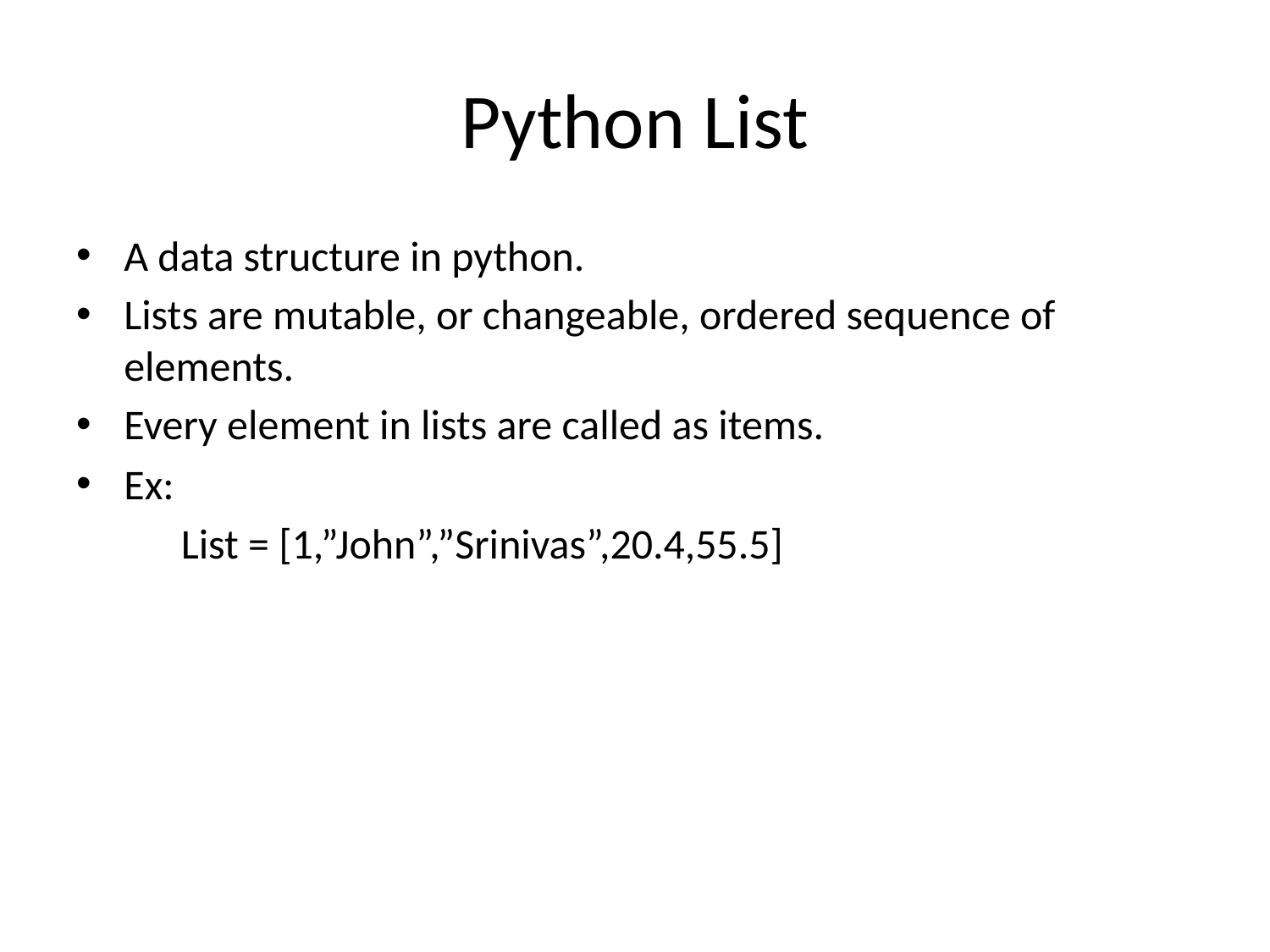

# Python List
A data structure in python.
Lists are mutable, or changeable, ordered sequence of elements.
Every element in lists are called as items.
Ex:
           List = [1,”John”,”Srinivas”,20.4,55.5]